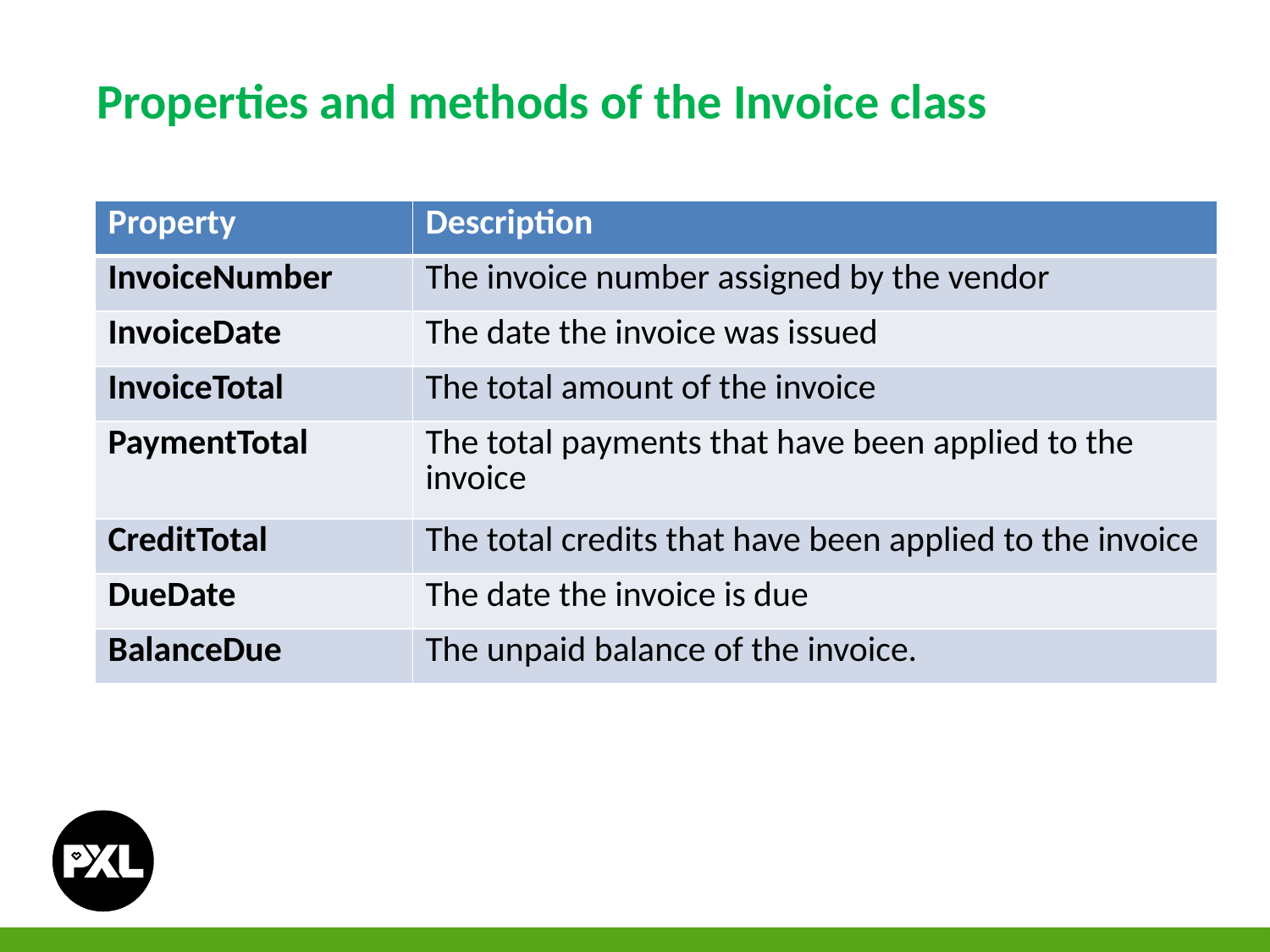

Properties and methods of the Invoice class
| Property | Description |
| --- | --- |
| InvoiceNumber | The invoice number assigned by the vendor |
| InvoiceDate | The date the invoice was issued |
| InvoiceTotal | The total amount of the invoice |
| PaymentTotal | The total payments that have been applied to the invoice |
| CreditTotal | The total credits that have been applied to the invoice |
| DueDate | The date the invoice is due |
| BalanceDue | The unpaid balance of the invoice. |